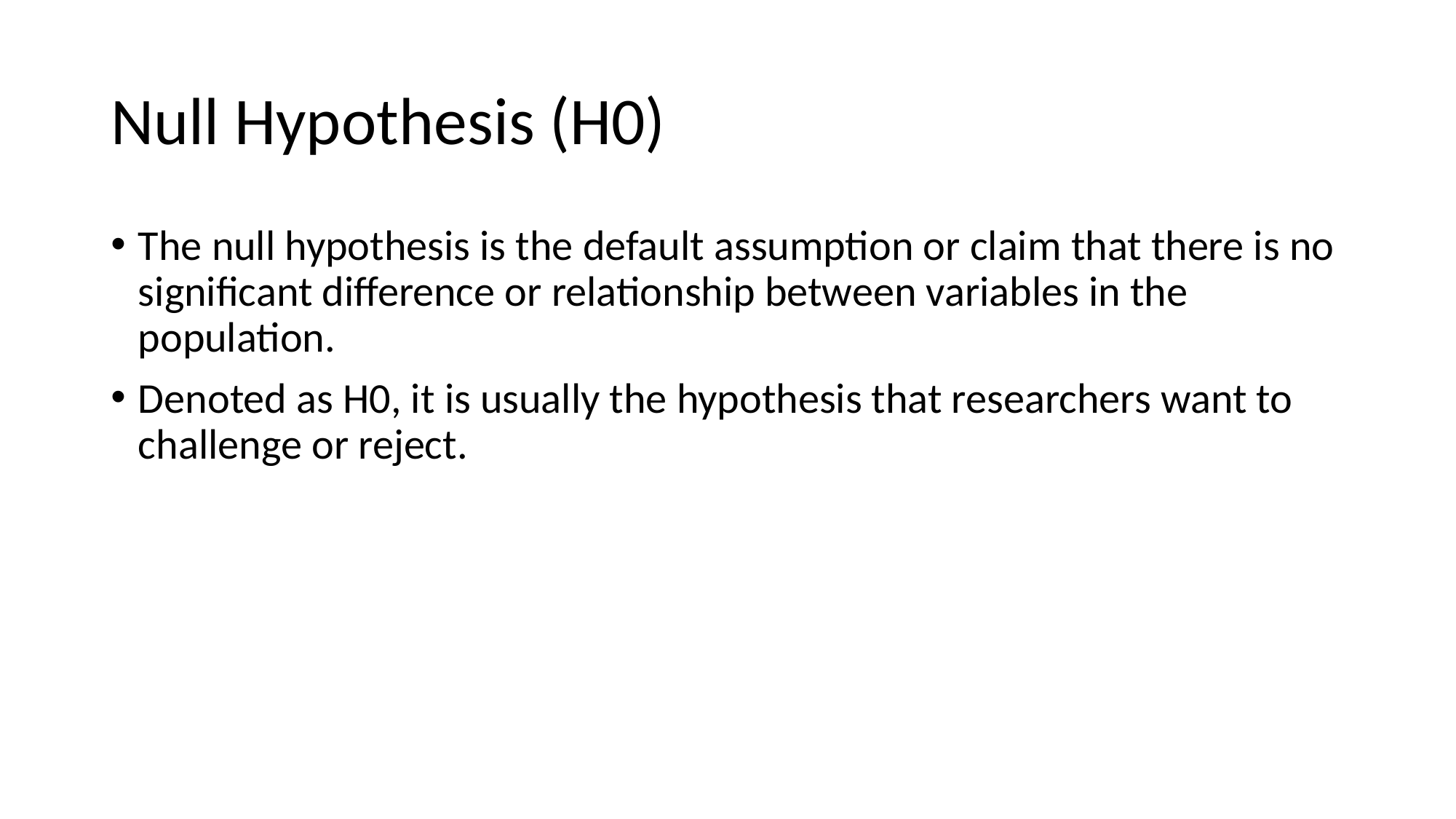

# Null Hypothesis (H0)
The null hypothesis is the default assumption or claim that there is no significant difference or relationship between variables in the population.
Denoted as H0, it is usually the hypothesis that researchers want to challenge or reject.